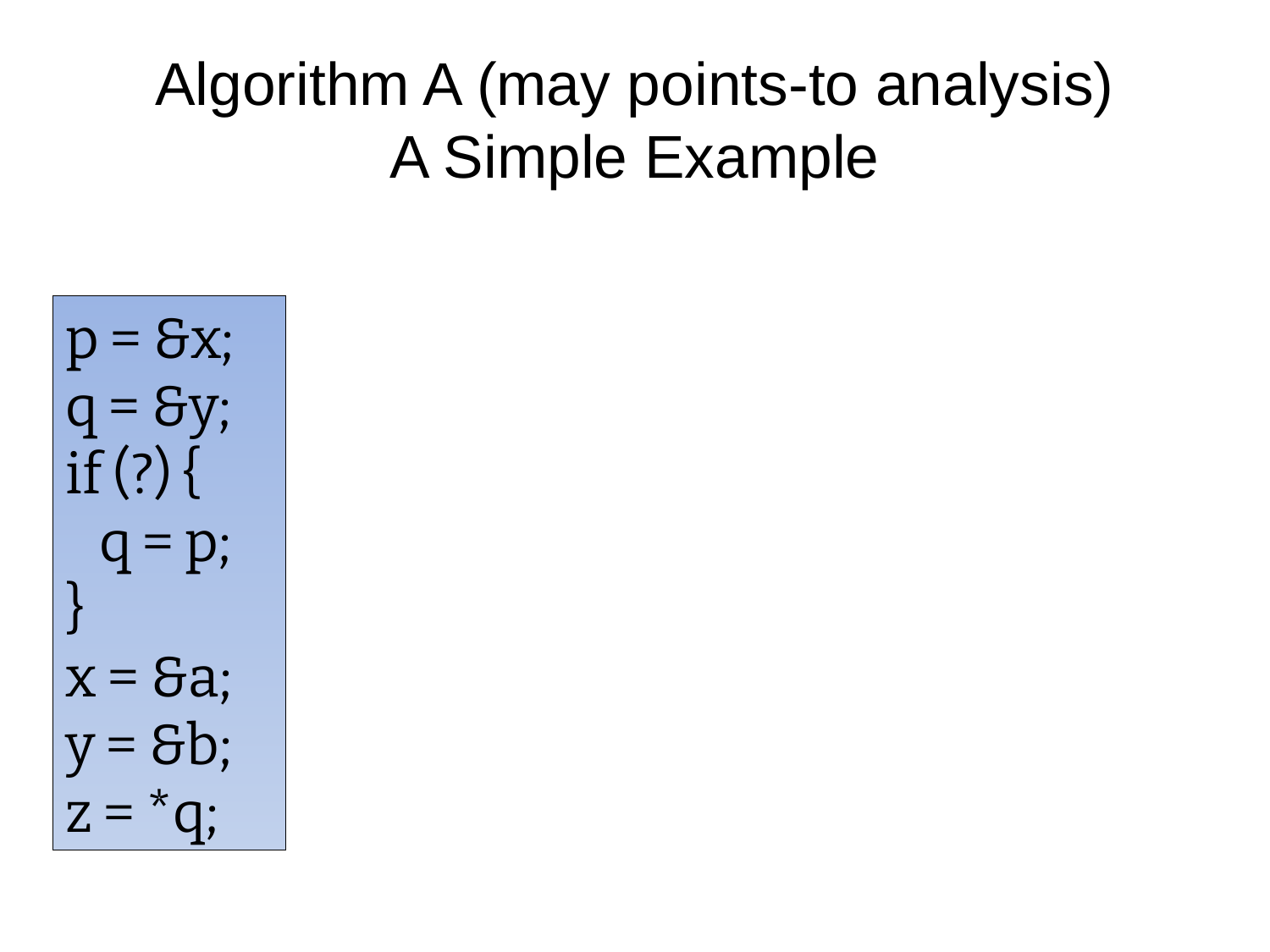

# Algorithm A (may points-to analysis) A Simple Example
p = &x;
q = &y;
if (?) {
   q = p;
}
x = &a;
y = &b;
z = *q;